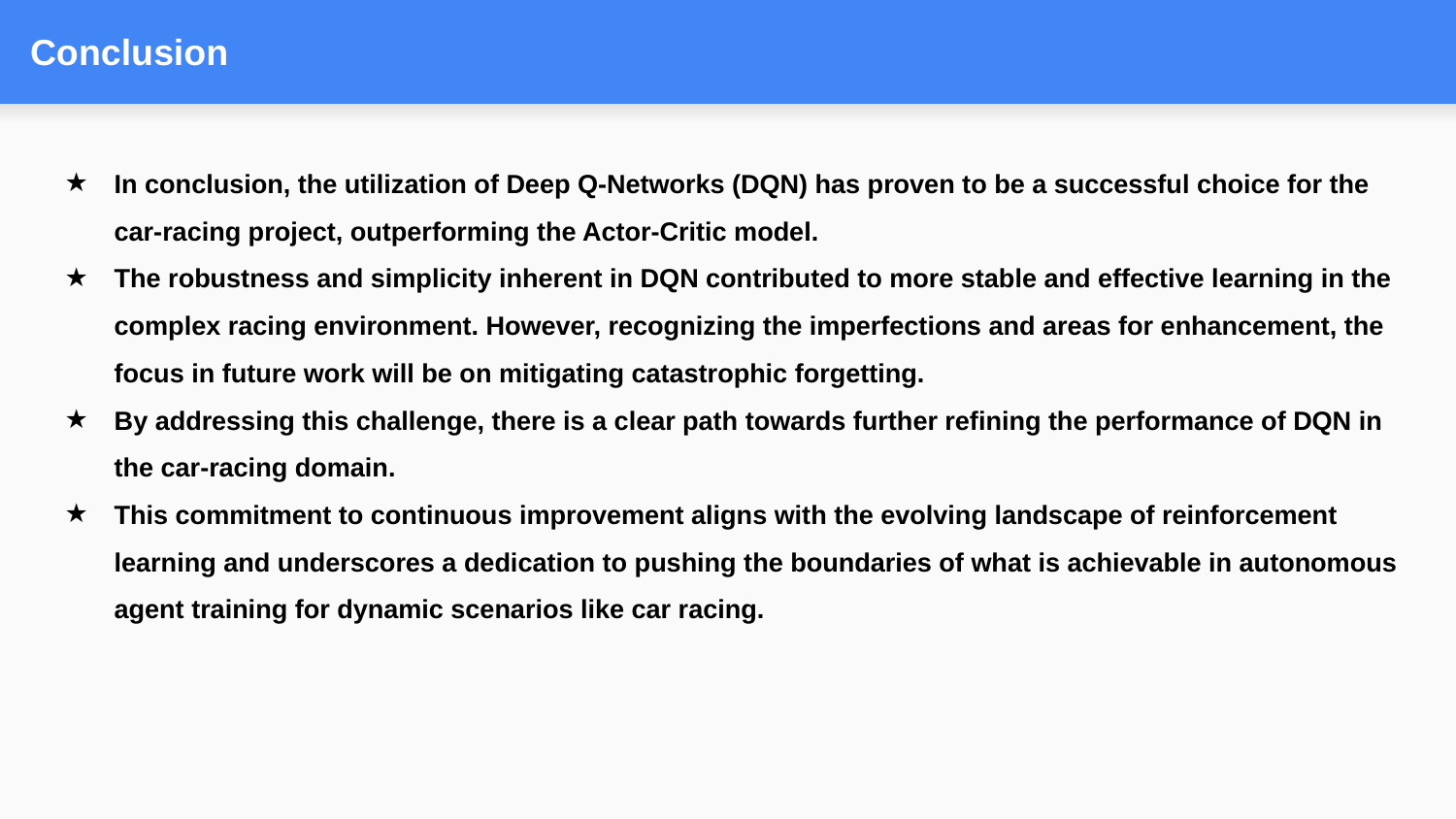

# Conclusion
In conclusion, the utilization of Deep Q-Networks (DQN) has proven to be a successful choice for the car-racing project, outperforming the Actor-Critic model.
The robustness and simplicity inherent in DQN contributed to more stable and effective learning in the complex racing environment. However, recognizing the imperfections and areas for enhancement, the focus in future work will be on mitigating catastrophic forgetting.
By addressing this challenge, there is a clear path towards further refining the performance of DQN in the car-racing domain.
This commitment to continuous improvement aligns with the evolving landscape of reinforcement learning and underscores a dedication to pushing the boundaries of what is achievable in autonomous agent training for dynamic scenarios like car racing.